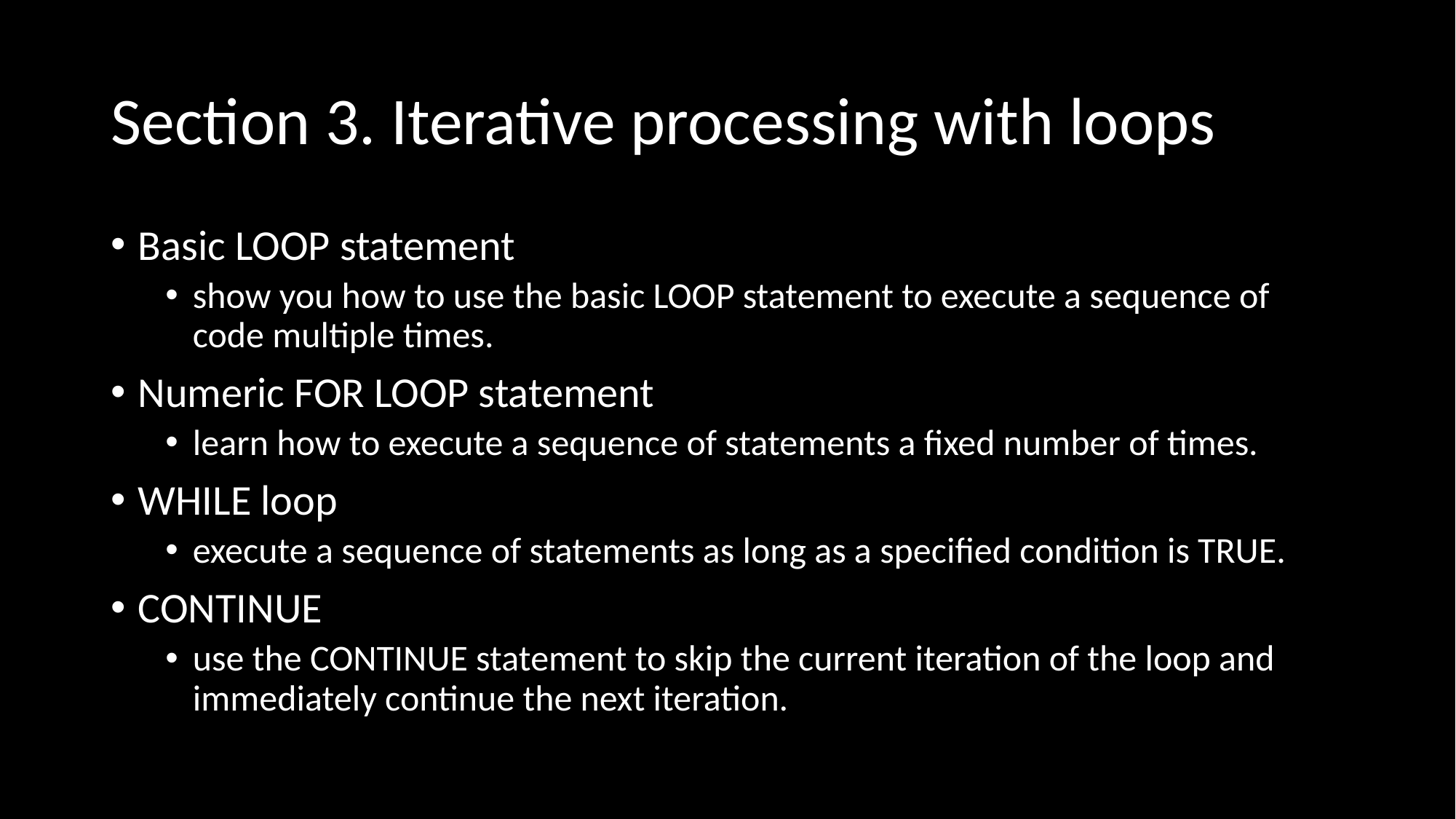

# Section 3. Iterative processing with loops
Basic LOOP statement
show you how to use the basic LOOP statement to execute a sequence of code multiple times.
Numeric FOR LOOP statement
learn how to execute a sequence of statements a fixed number of times.
WHILE loop
execute a sequence of statements as long as a specified condition is TRUE.
CONTINUE
use the CONTINUE statement to skip the current iteration of the loop and immediately continue the next iteration.